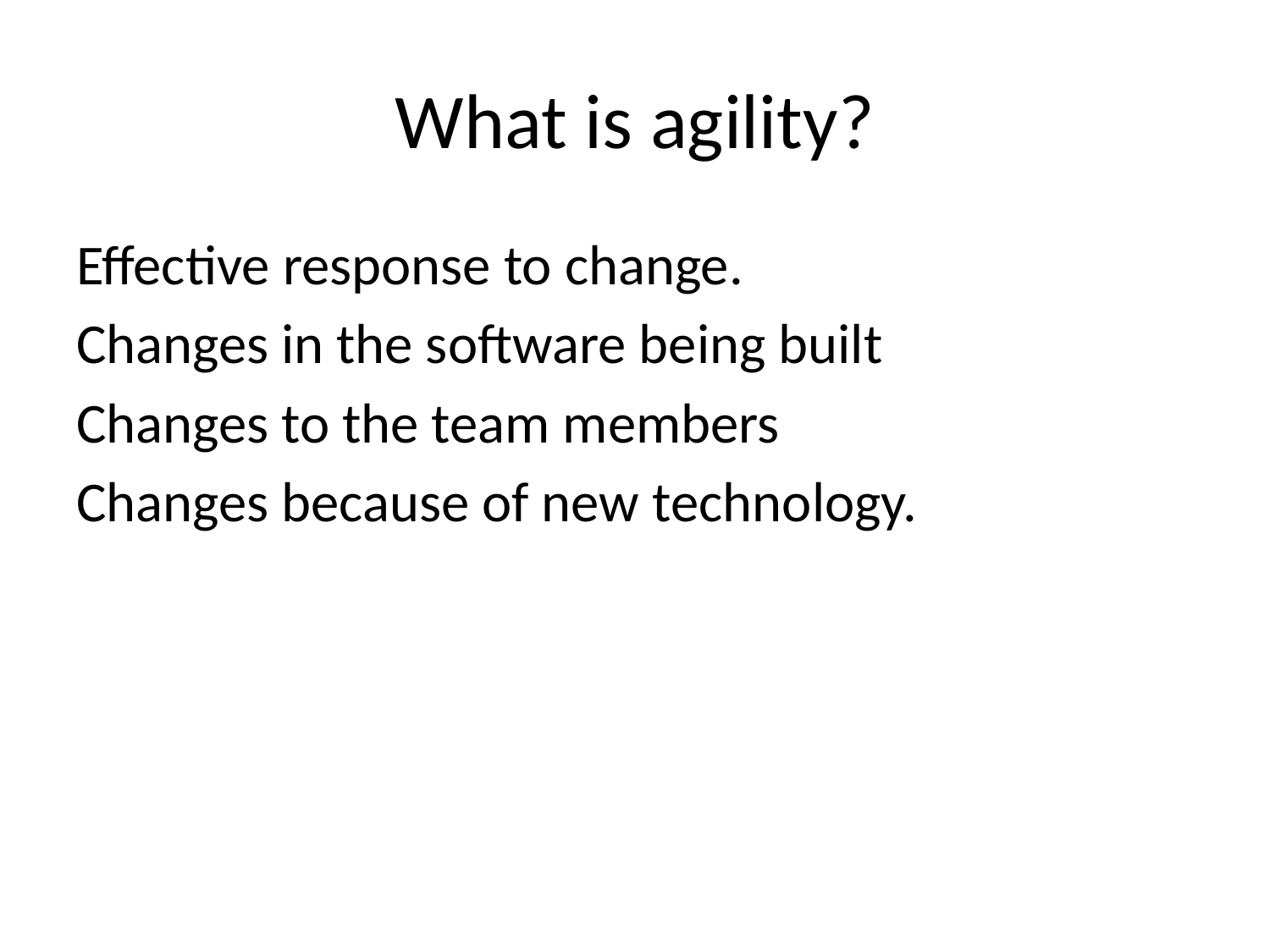

# What is agility?
Effective response to change.
Changes in the software being built
Changes to the team members
Changes because of new technology.